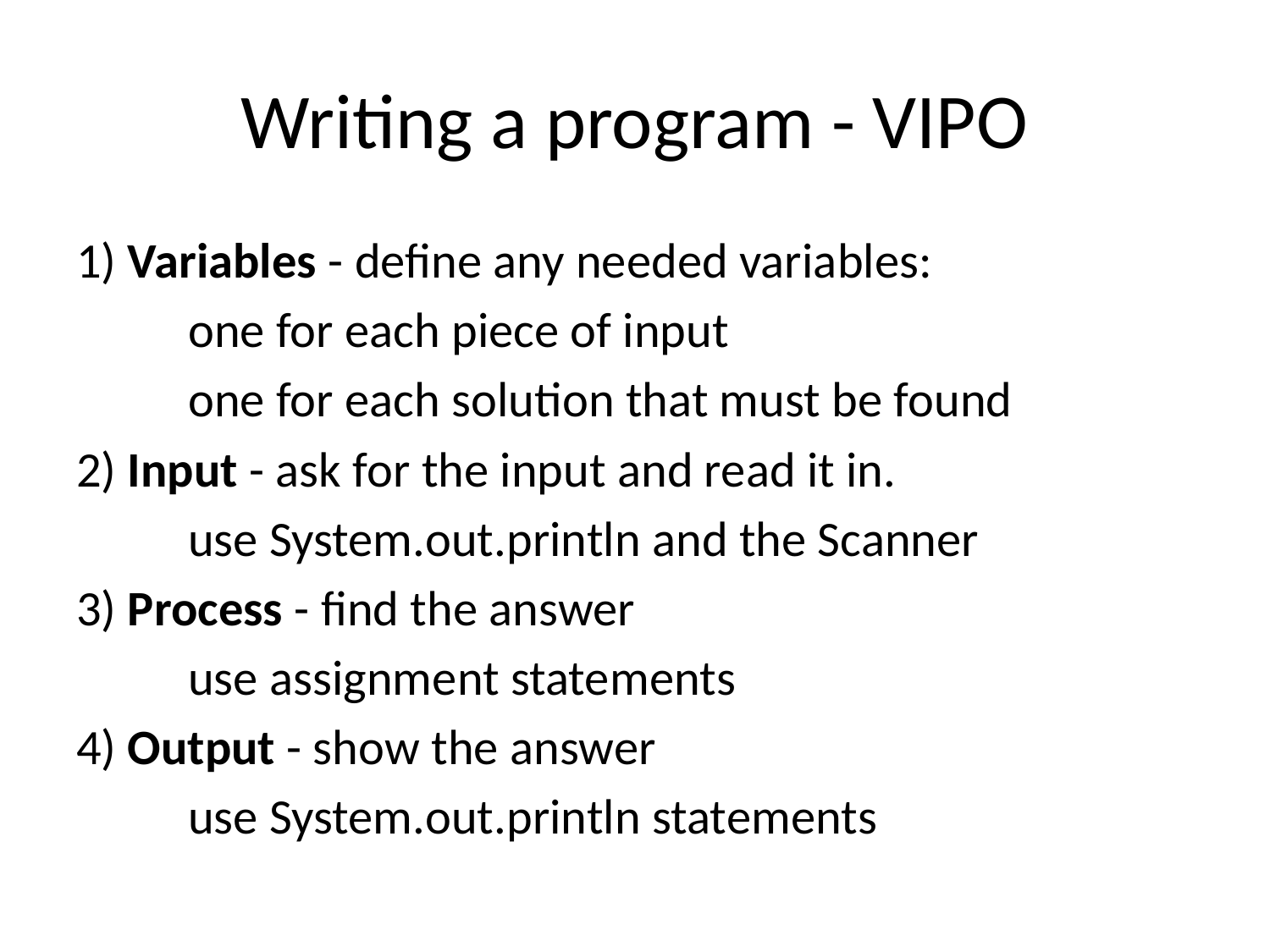

# Writing a program - VIPO
1) Variables - define any needed variables:
	one for each piece of input
	one for each solution that must be found
2) Input - ask for the input and read it in.
	use System.out.println and the Scanner
3) Process - find the answer
	use assignment statements
4) Output - show the answer
	use System.out.println statements